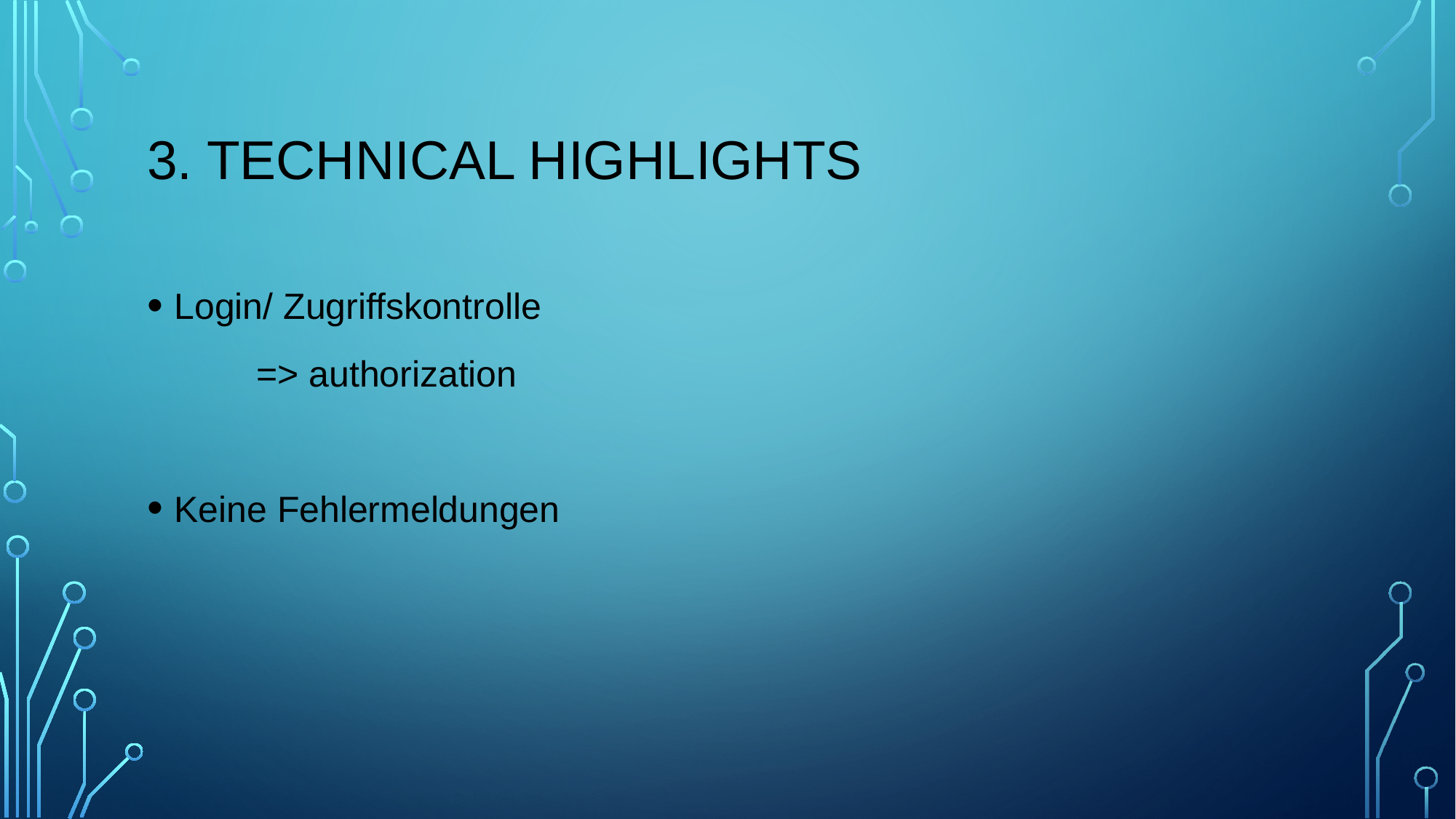

# 3. Technical Highlights
Login/ Zugriffskontrolle
	=> authorization

Keine Fehlermeldungen